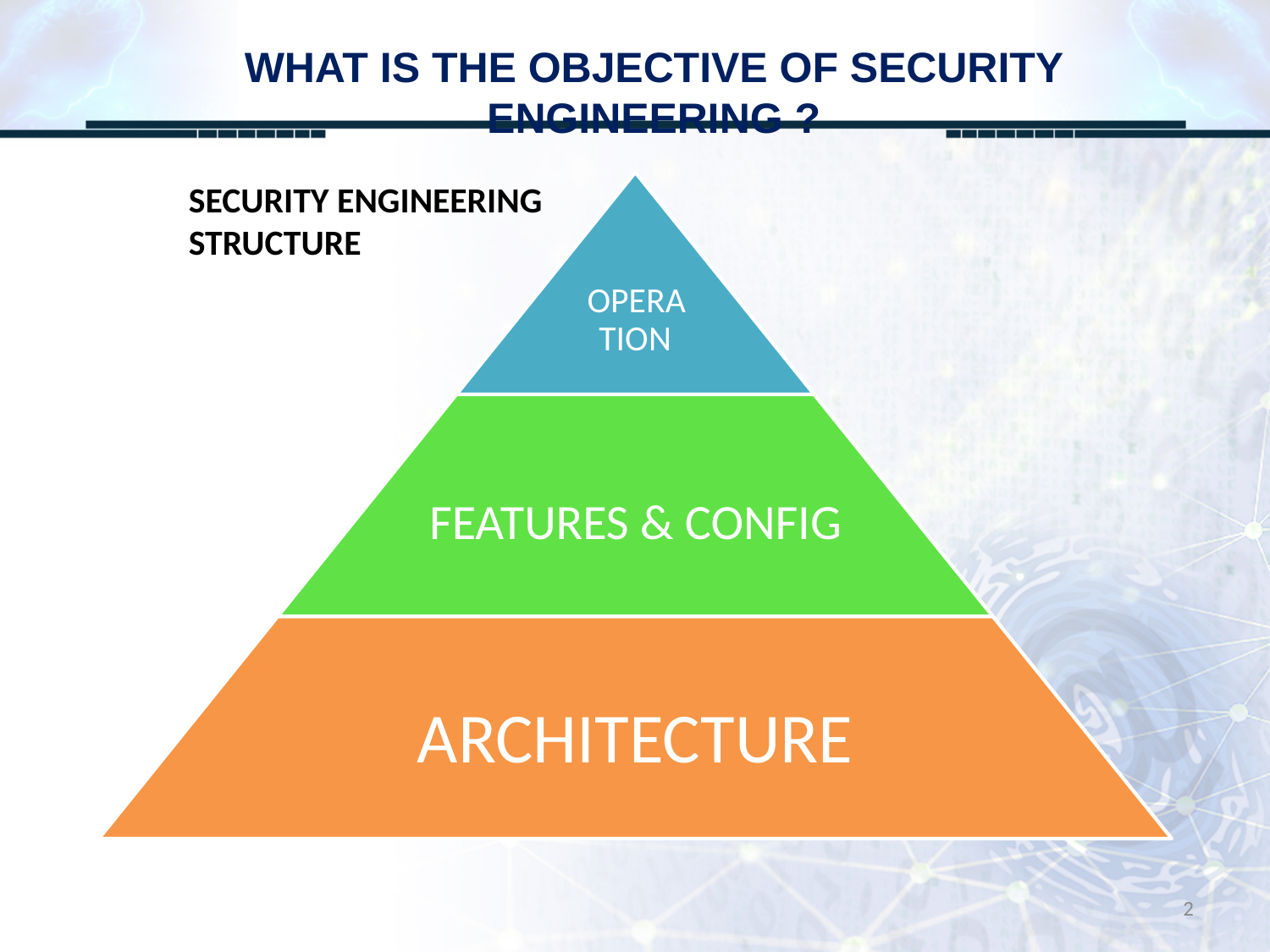

# WHAT IS THE OBJECTIVE OF SECURITY ENGINEERING ?
SECURITY ENGINEERING
STRUCTURE
OPERATION
FEATURES & CONFIG
ARCHITECTURE
2